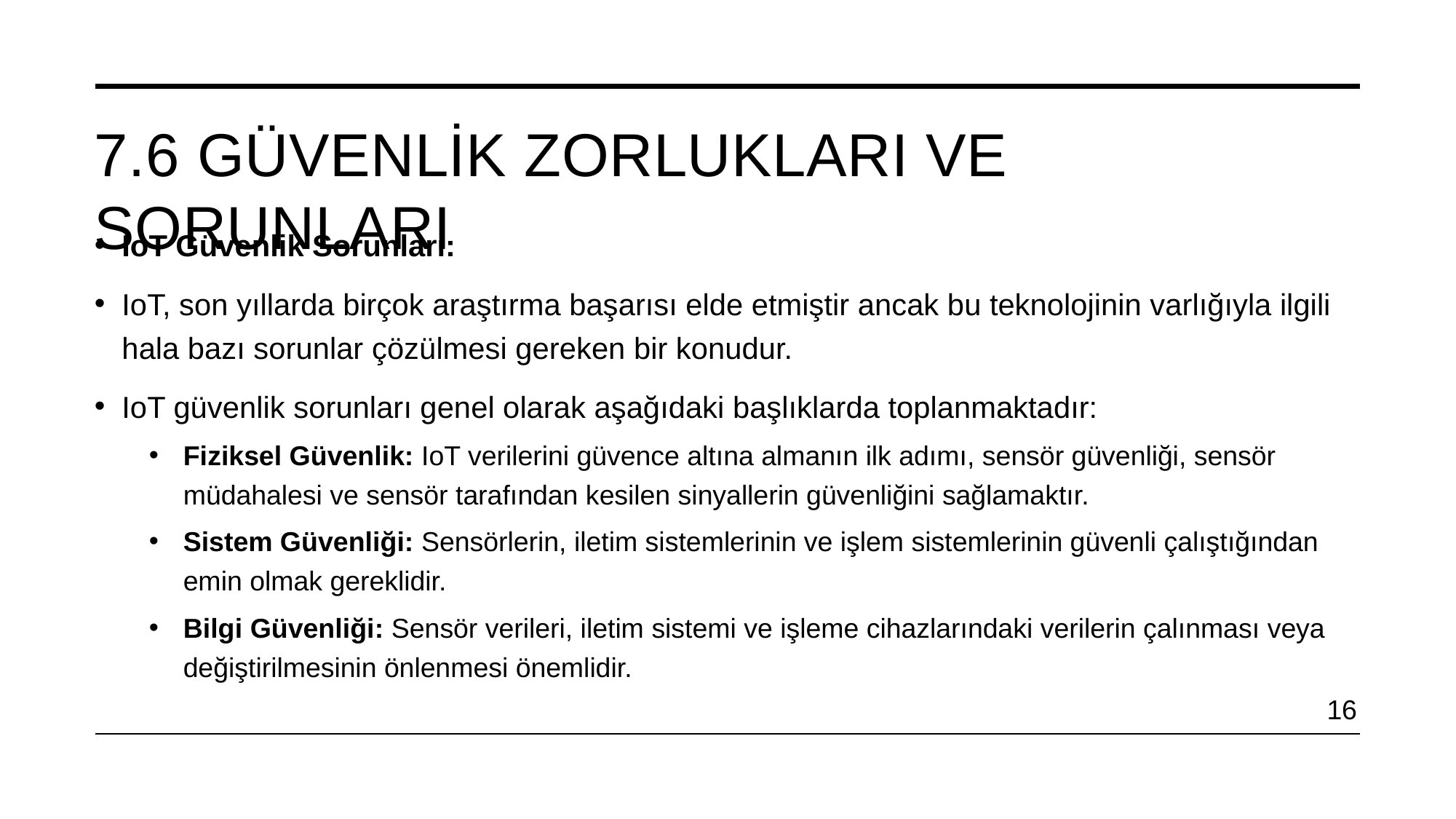

# 7.6 Güvenlik Zorlukları ve Sorunları
IoT Güvenlik Sorunları:
IoT, son yıllarda birçok araştırma başarısı elde etmiştir ancak bu teknolojinin varlığıyla ilgili hala bazı sorunlar çözülmesi gereken bir konudur.
IoT güvenlik sorunları genel olarak aşağıdaki başlıklarda toplanmaktadır:
Fiziksel Güvenlik: IoT verilerini güvence altına almanın ilk adımı, sensör güvenliği, sensör müdahalesi ve sensör tarafından kesilen sinyallerin güvenliğini sağlamaktır.
Sistem Güvenliği: Sensörlerin, iletim sistemlerinin ve işlem sistemlerinin güvenli çalıştığından emin olmak gereklidir.
Bilgi Güvenliği: Sensör verileri, iletim sistemi ve işleme cihazlarındaki verilerin çalınması veya değiştirilmesinin önlenmesi önemlidir.

16